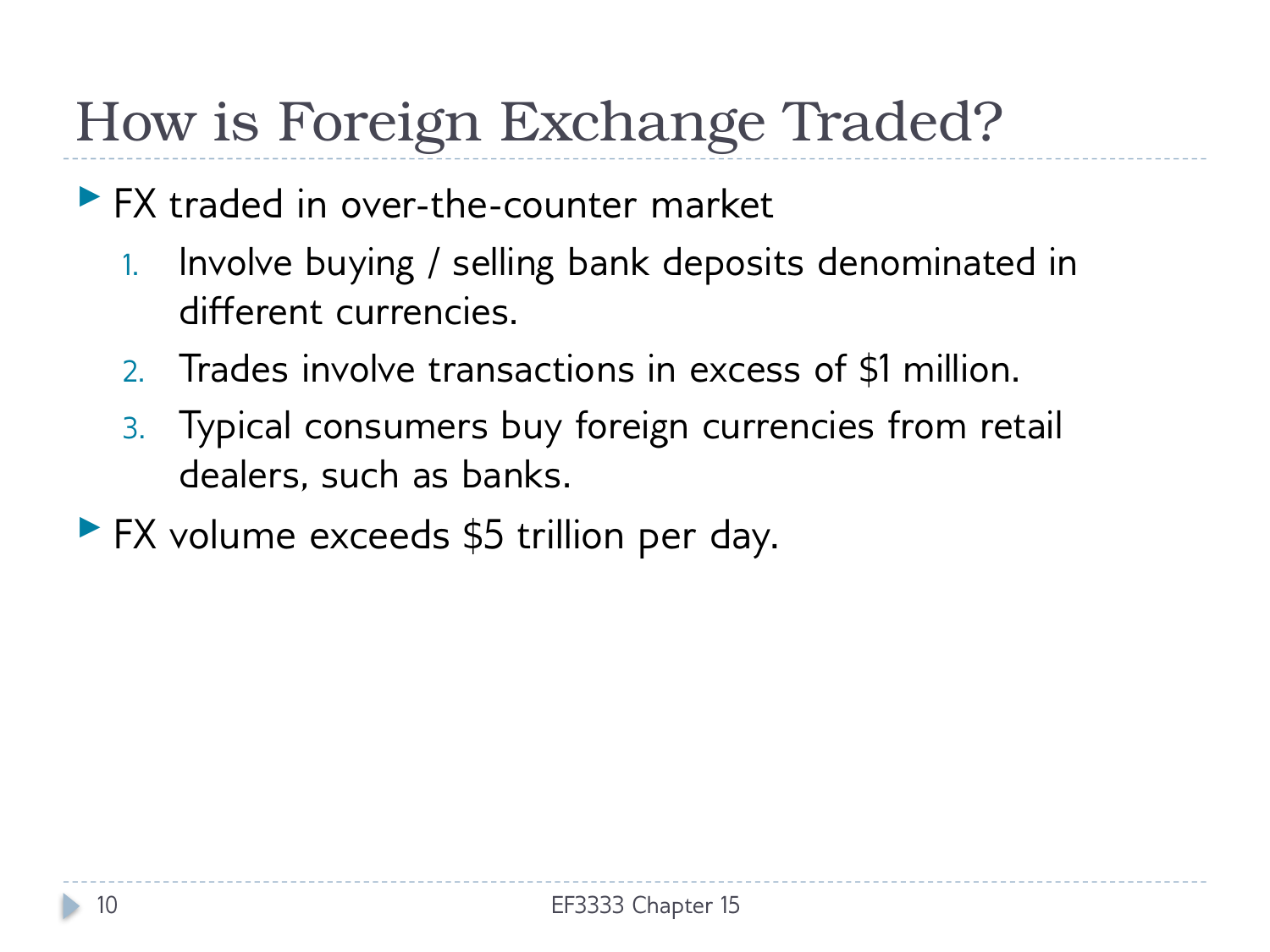

# How is Foreign Exchange Traded?
FX traded in over-the-counter market
Involve buying / selling bank deposits denominated in different currencies.
Trades involve transactions in excess of $1 million.
Typical consumers buy foreign currencies from retail dealers, such as banks.
FX volume exceeds $5 trillion per day.
10
EF3333 Chapter 15